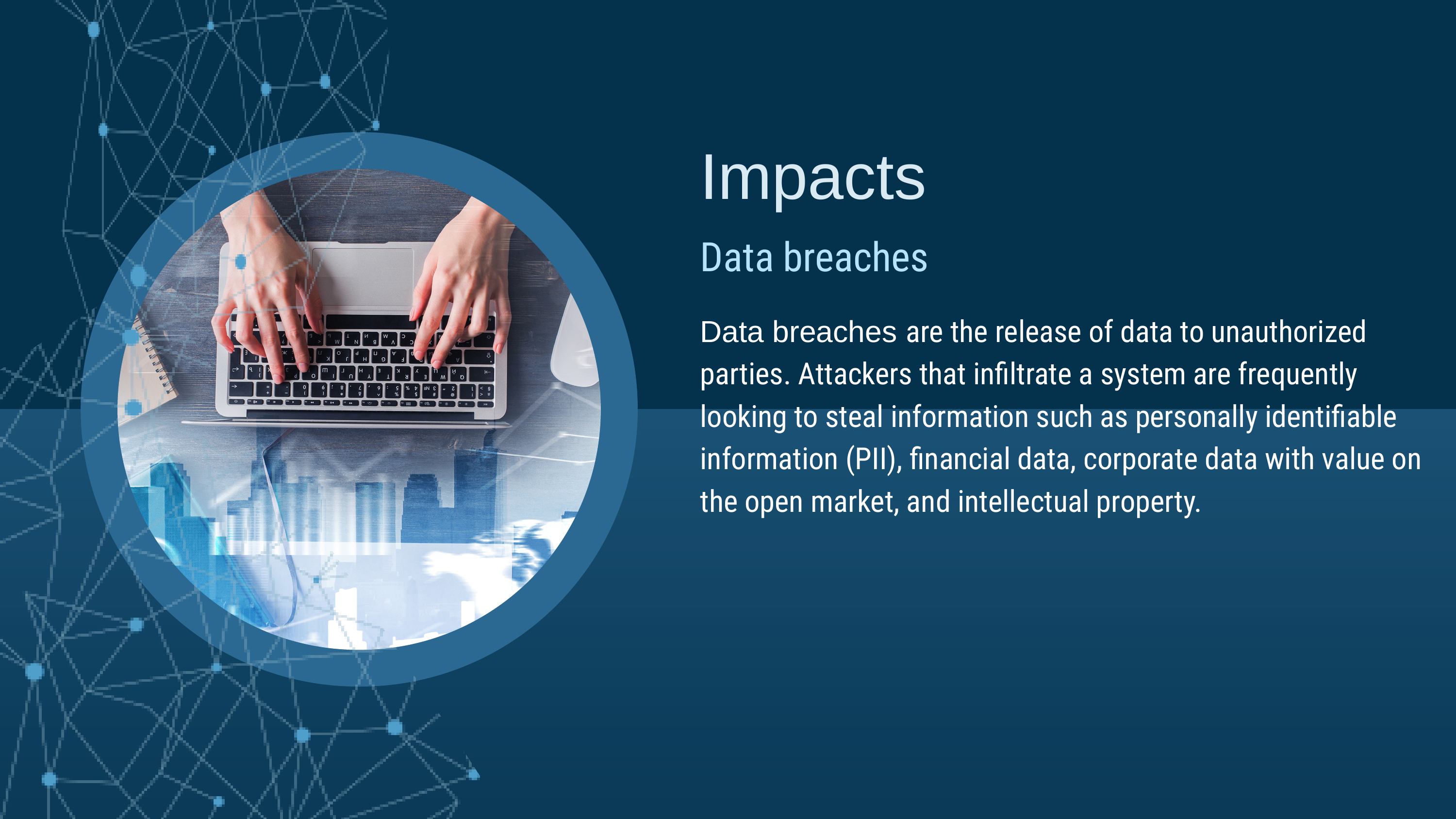

Impacts

Data breaches
Data breaches are the release of data to unauthorized parties. Attackers that infiltrate a system are frequently looking to steal information such as personally identifiable information (PII), financial data, corporate data with value on the open market, and intellectual property.